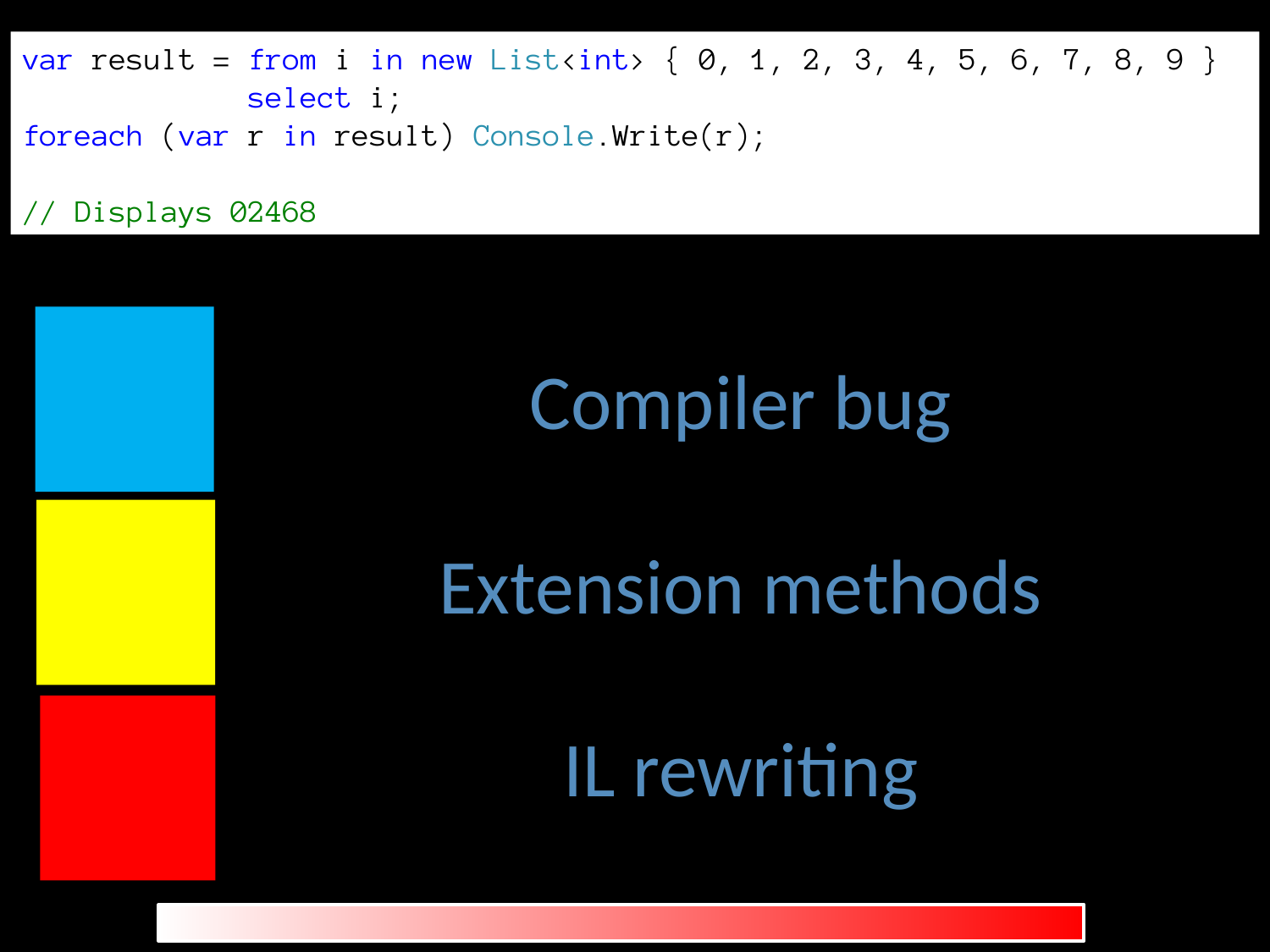

var result = from i in new List<int> { 0, 1, 2, 3, 4, 5, 6, 7, 8, 9 }
             select i;
foreach (var r in result) Console.Write(r);

// Displays 02468

Compiler bug
Extension methods

IL rewriting